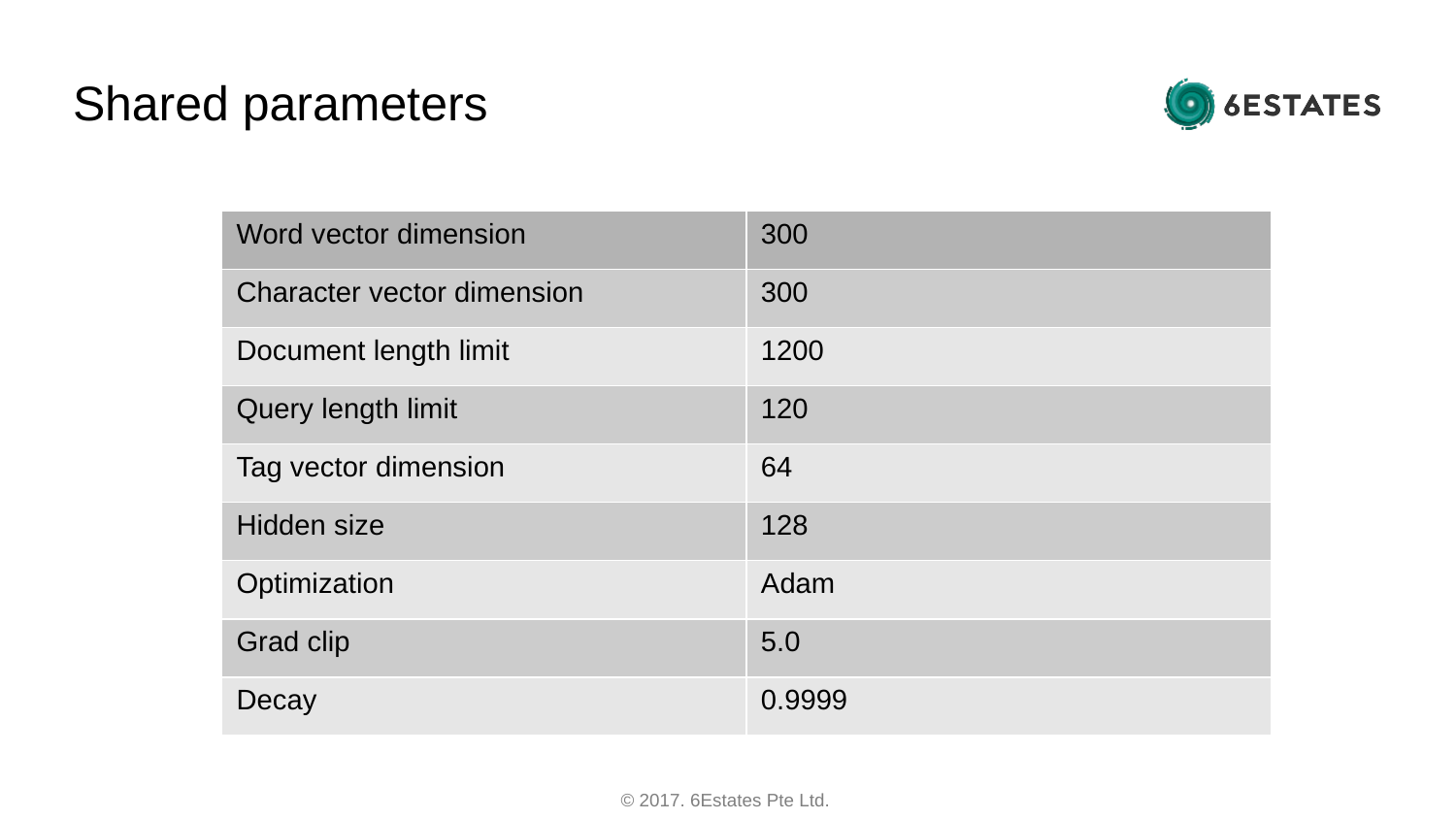

Shared parameters
| Word vector dimension | 300 |
| --- | --- |
| Character vector dimension | 300 |
| Document length limit | 1200 |
| Query length limit | 120 |
| Tag vector dimension | 64 |
| Hidden size | 128 |
| Optimization | Adam |
| Grad clip | 5.0 |
| Decay | 0.9999 |